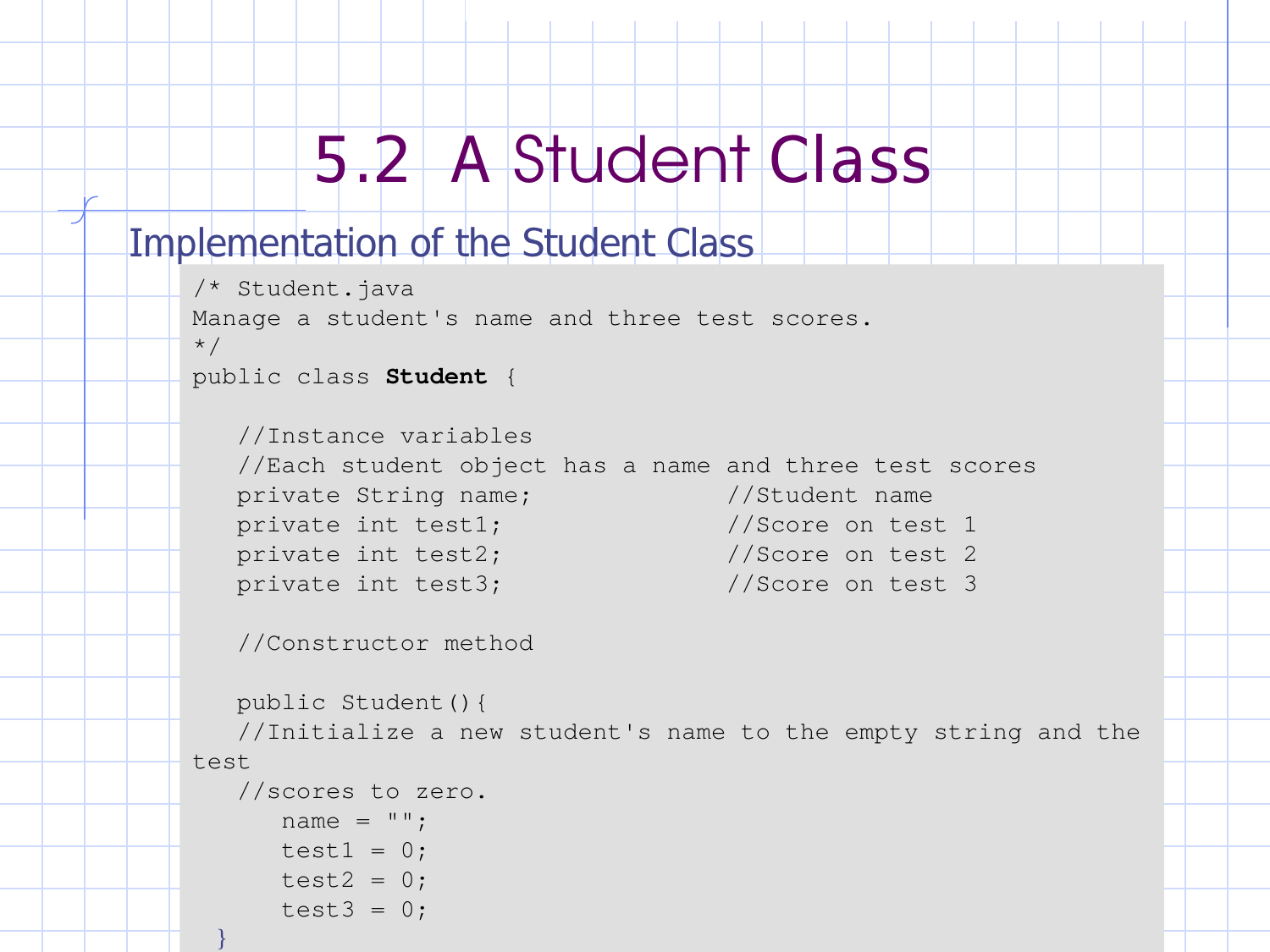

# 5.2  A Student Class
Implementation of the Student Class
/* Student.java
Manage a student's name and three test scores.
*/
public class Student {

   //Instance variables
   //Each student object has a name and three test scores
   private String name;             //Student name
   private int test1;               //Score on test 1
   private int test2;               //Score on test 2
   private int test3;               //Score on test 3

   //Constructor method

   public Student(){
   //Initialize a new student's name to the empty string and the test
   //scores to zero.
      name = "";
      test1 = 0;
      test2 = 0;
      test3 = 0;
   }